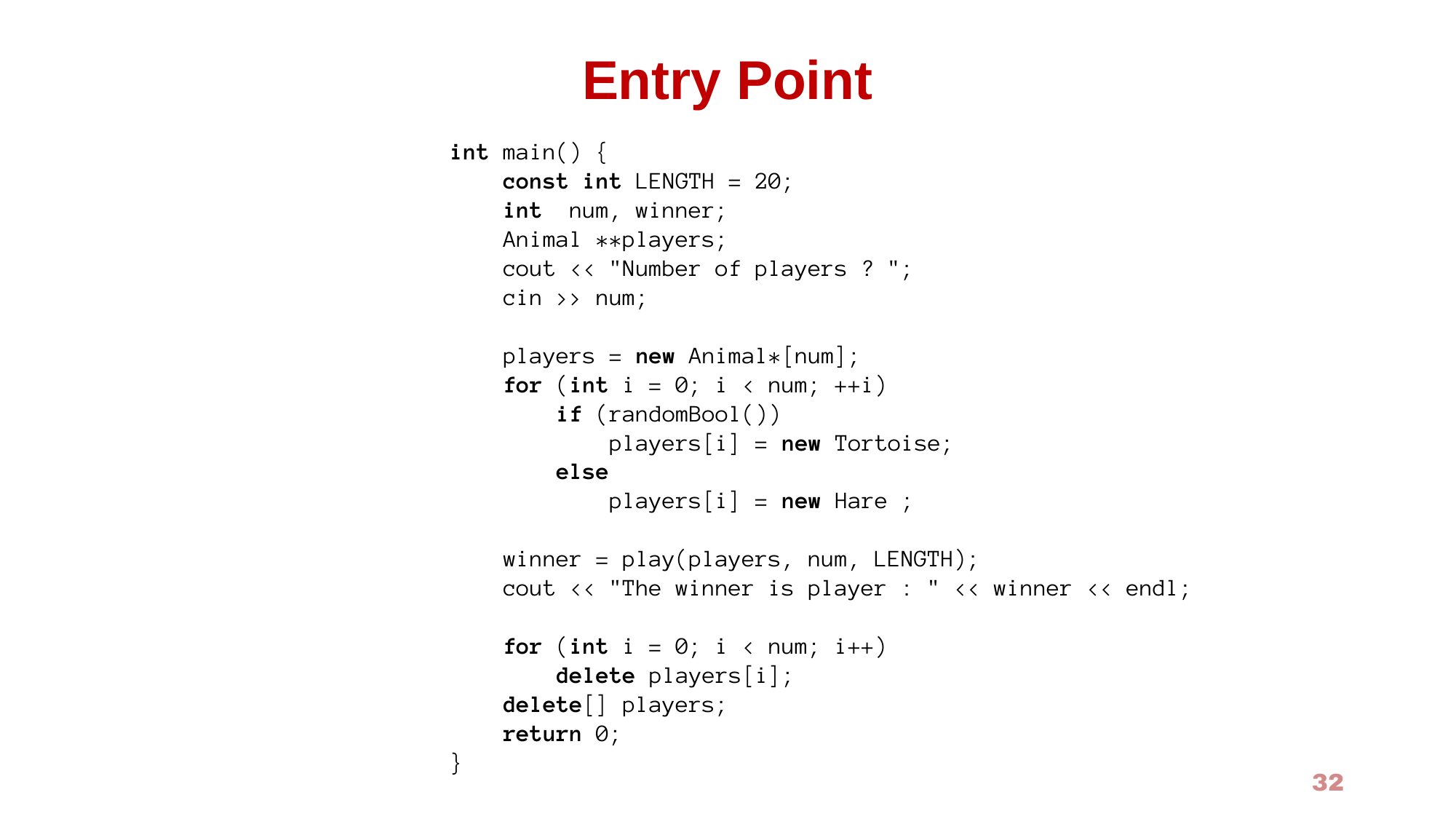

# Entry Point
int main() {
    const int LENGTH = 20;
    int  num, winner;
    Animal **players;
    cout << "Number of players ? ";
    cin >> num;

    players = new Animal*[num];
    for (int i = 0; i < num; ++i)
        if (randomBool())
            players[i] = new Tortoise;
        else
            players[i] = new Hare ;

    winner = play(players, num, LENGTH);
    cout << "The winner is player : " << winner << endl;

    for (int i = 0; i < num; i++)
        delete players[i];
    delete[] players;
    return 0;
}

32